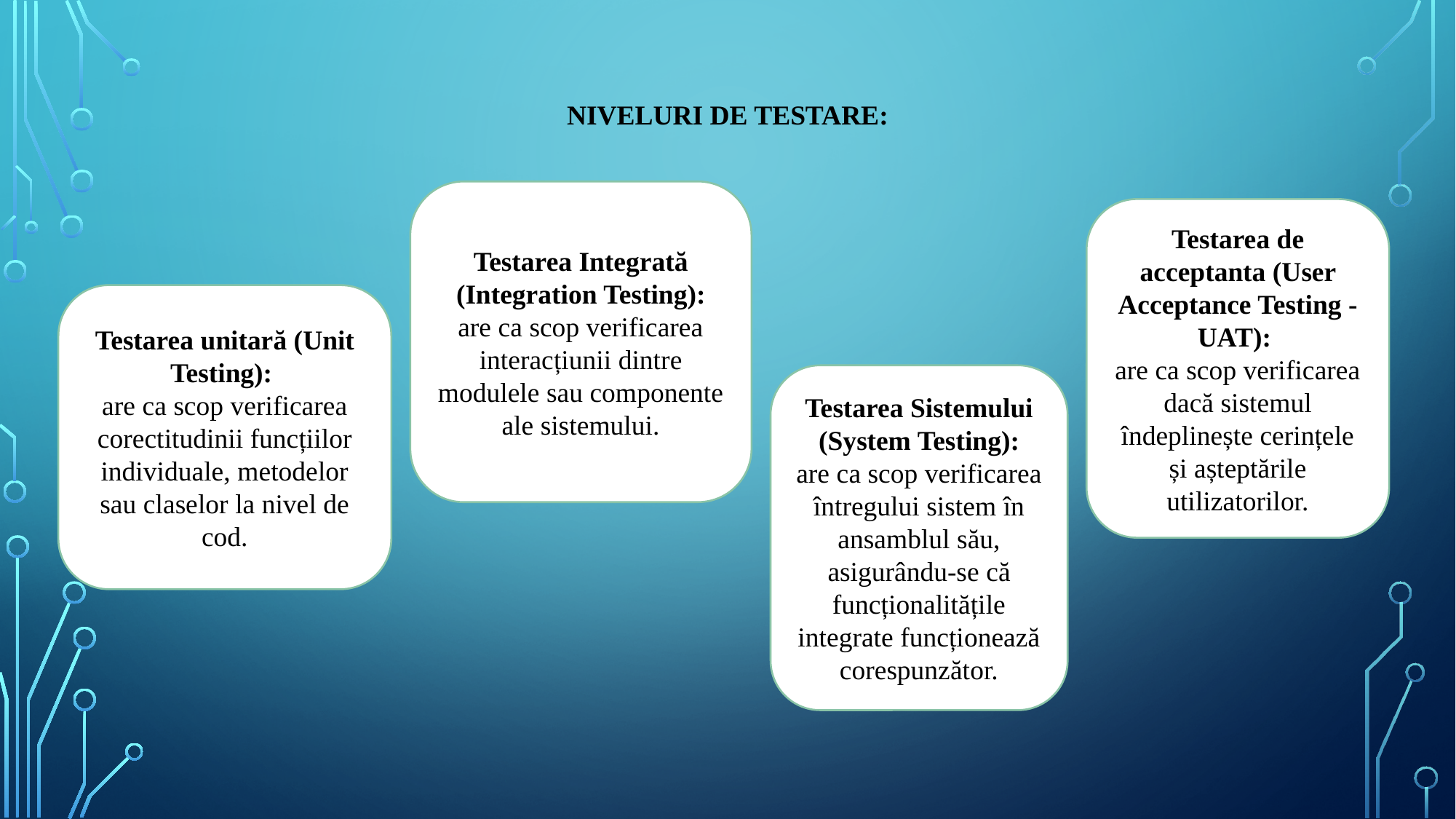

# Niveluri de testare:
Testarea Integrată (Integration Testing):
are ca scop verificarea interacțiunii dintre modulele sau componente ale sistemului.
Testarea de acceptanta (User Acceptance Testing - UAT):
are ca scop verificarea dacă sistemul îndeplinește cerințele și așteptările utilizatorilor.
Testarea unitară (Unit Testing):
are ca scop verificarea corectitudinii funcțiilor individuale, metodelor sau claselor la nivel de cod.
Testarea Sistemului (System Testing):
are ca scop verificarea întregului sistem în ansamblul său, asigurându-se că funcționalitățile integrate funcționează corespunzător.